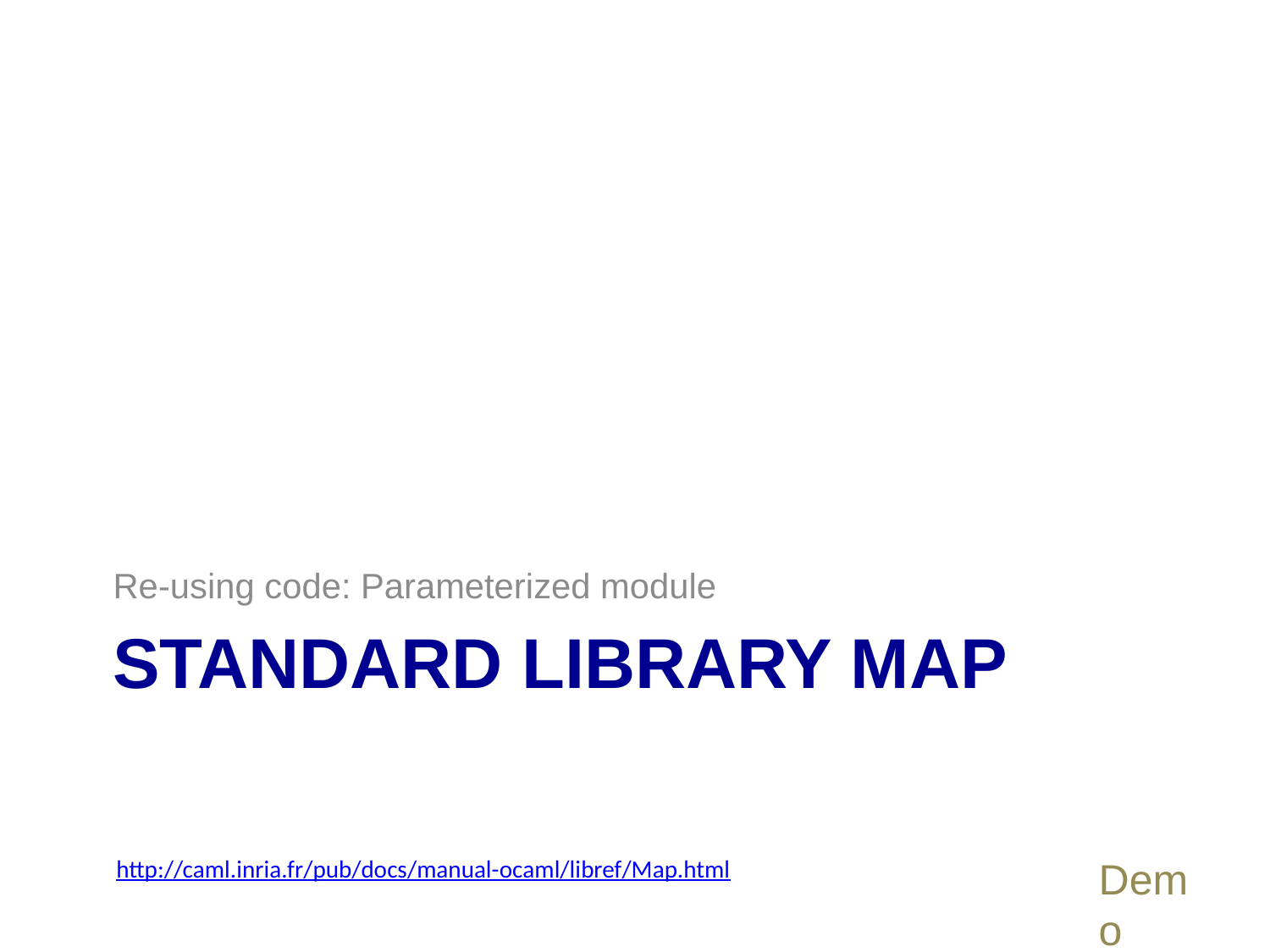

Re-using code: Parameterized module
# Standard Library Map
Demo
http://caml.inria.fr/pub/docs/manual-ocaml/libref/Map.html